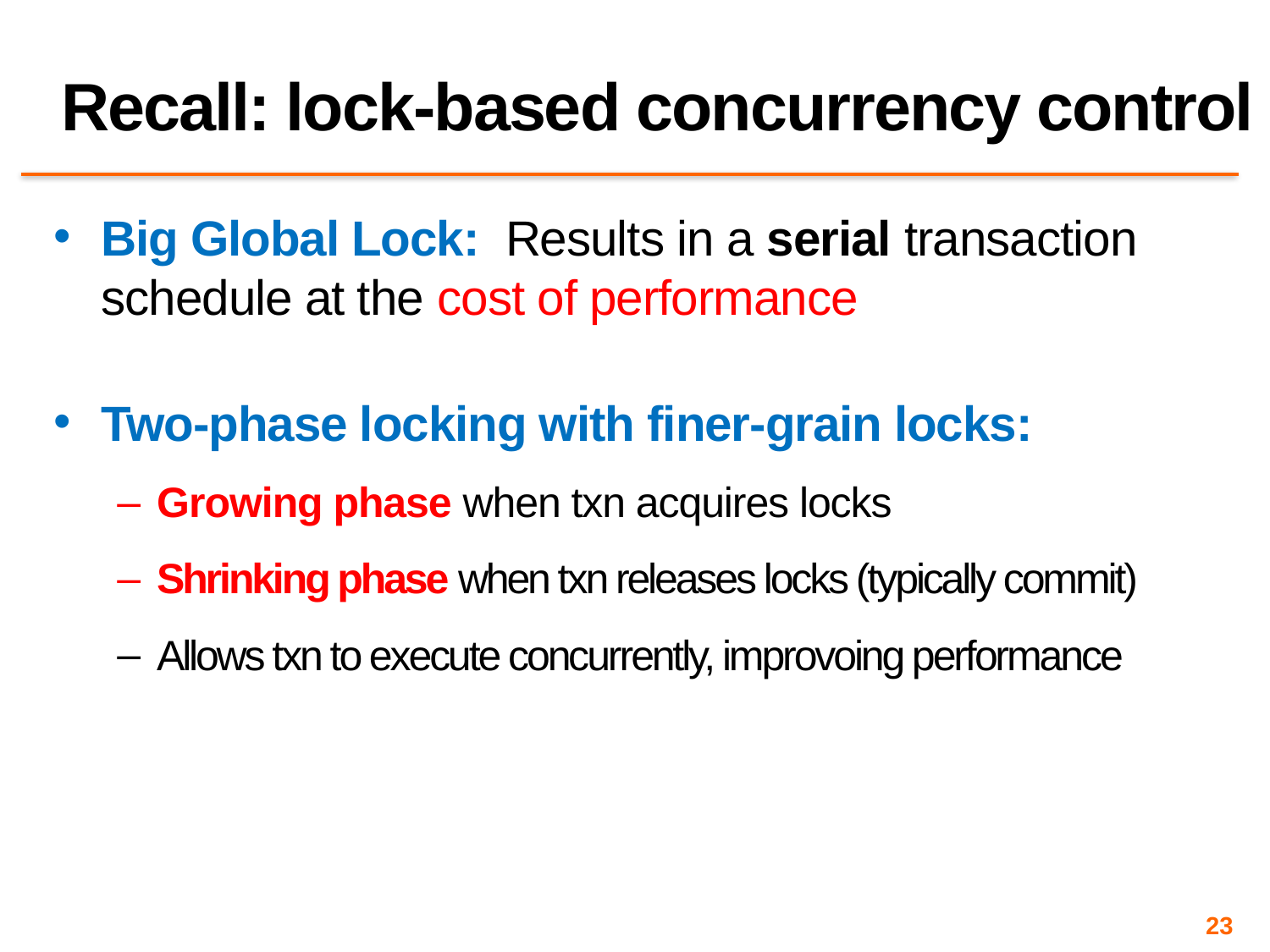

# Recall: lock-based concurrency control
Big Global Lock:  Results in a serial transaction schedule at the cost of performance
Two-phase locking with finer-grain locks:
Growing phase when txn acquires locks
Shrinking phase when txn releases locks (typically commit)
Allows txn to execute concurrently, improvoing performance
23